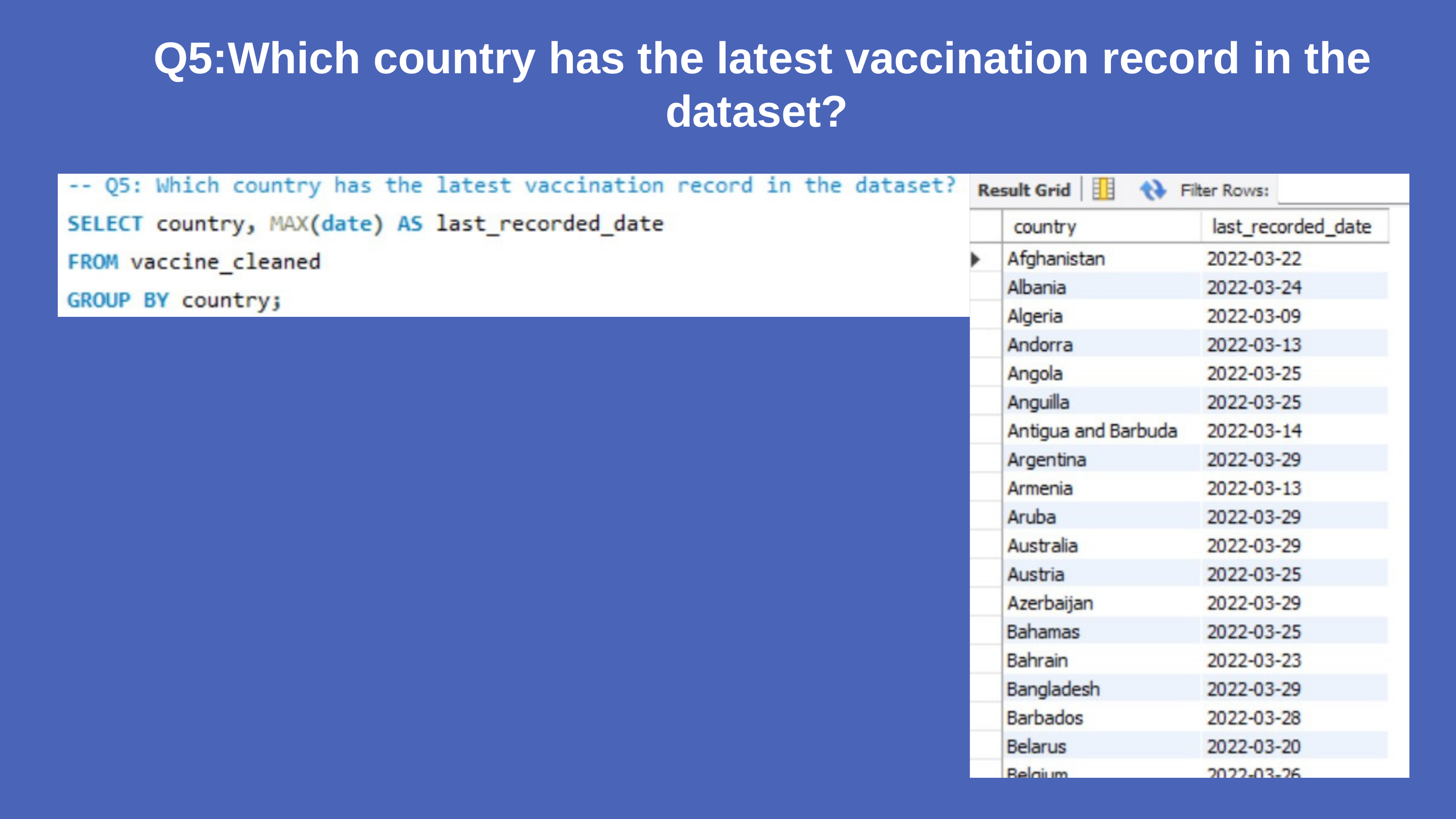

Q5:Which country has the latest vaccination record in the dataset?